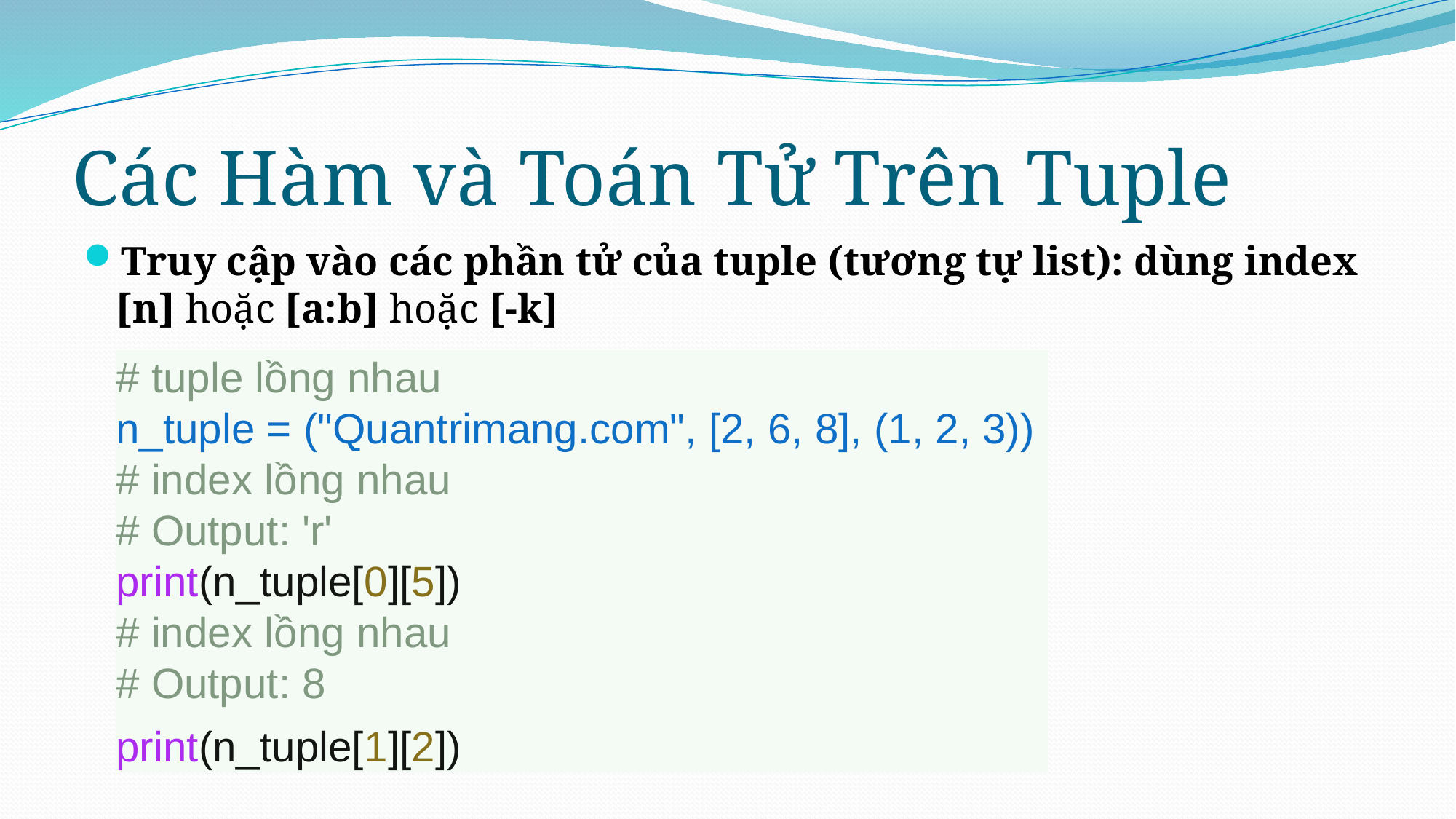

# Các Hàm và Toán Tử Trên Tuple
Truy cập vào các phần tử của tuple (tương tự list): dùng index [n] hoặc [a:b] hoặc [-k]

# tuple lồng nhau
n_tuple = ("Quantrimang.com", [2, 6, 8], (1, 2, 3))
# index lồng nhau
# Output: 'r'
print(n_tuple[0][5])
# index lồng nhau
# Output: 8
print(n_tuple[1][2])